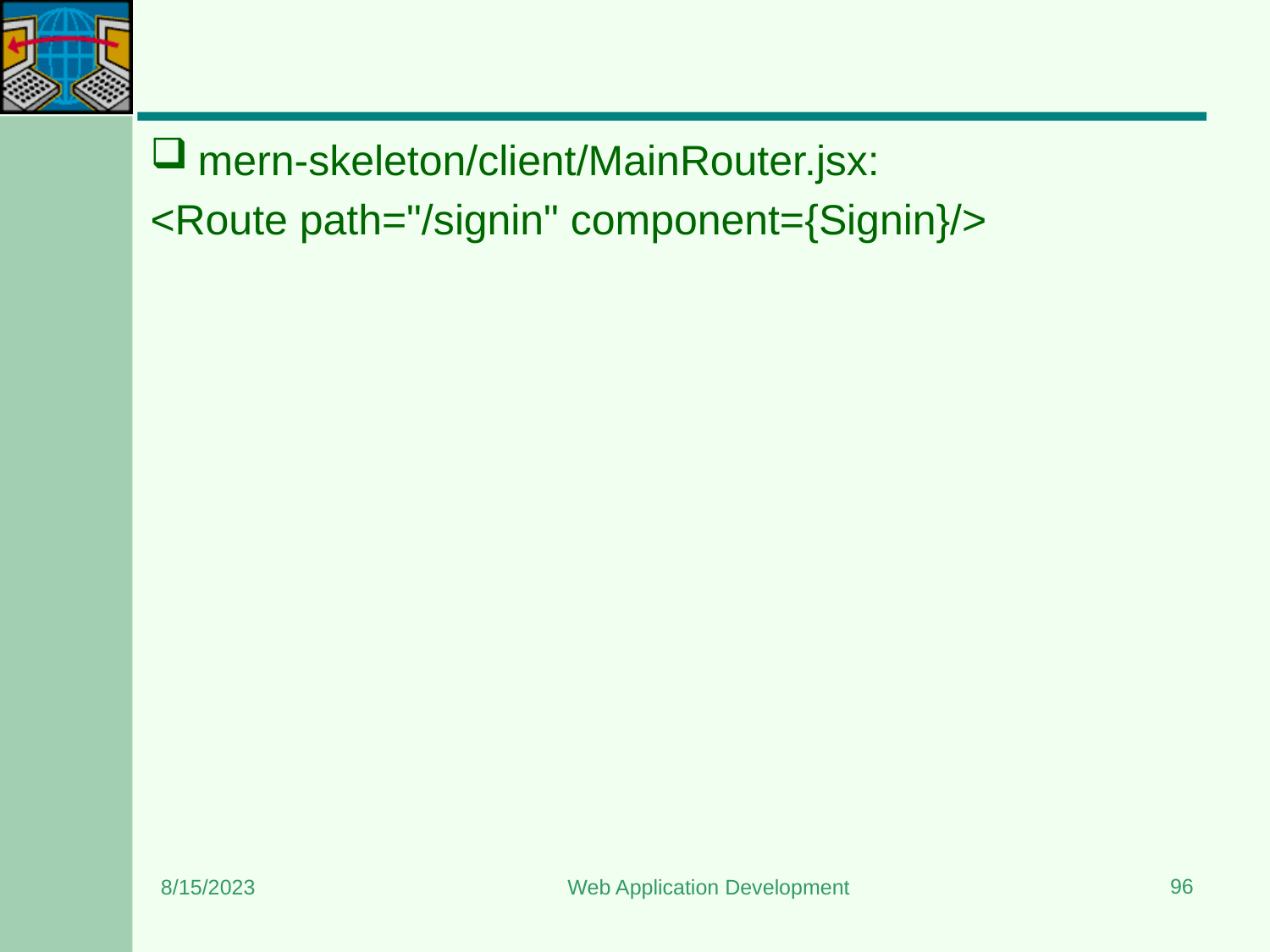

#
mern-skeleton/client/MainRouter.jsx:
<Route path="/signin" component={Signin}/>
96
8/15/2023
Web Application Development